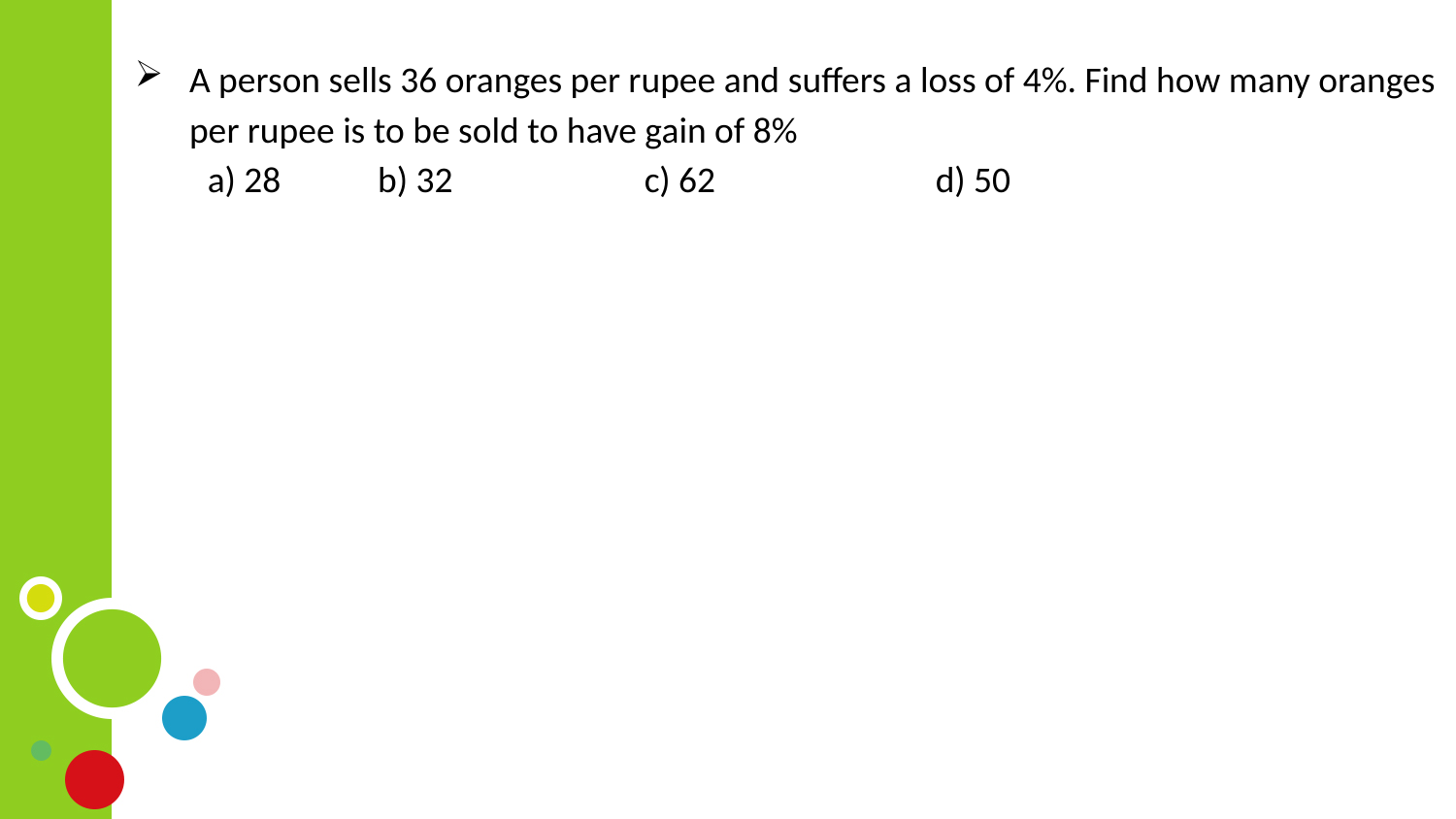

A person sells 36 oranges per rupee and suffers a loss of 4%. Find how many oranges per rupee is to be sold to have gain of 8%
a) 28 	   b) 32		c) 62		d) 50